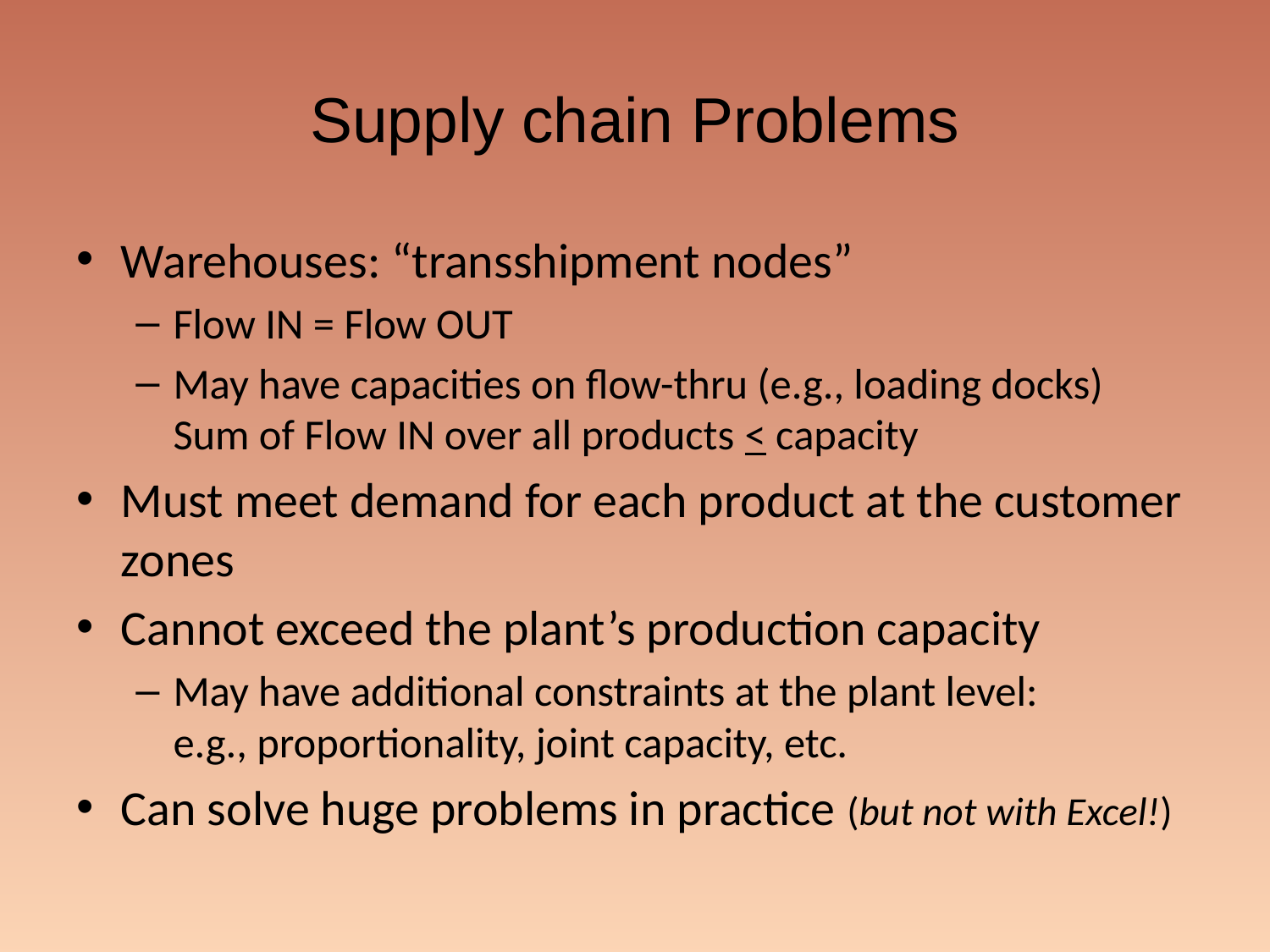

# Supply chain Problems
Warehouses: “transshipment nodes”
Flow IN = Flow OUT
May have capacities on flow-thru (e.g., loading docks)
Sum of Flow IN over all products < capacity
Must meet demand for each product at the customer zones
Cannot exceed the plant’s production capacity
May have additional constraints at the plant level:
e.g., proportionality, joint capacity, etc.
Can solve huge problems in practice (but not with Excel!)